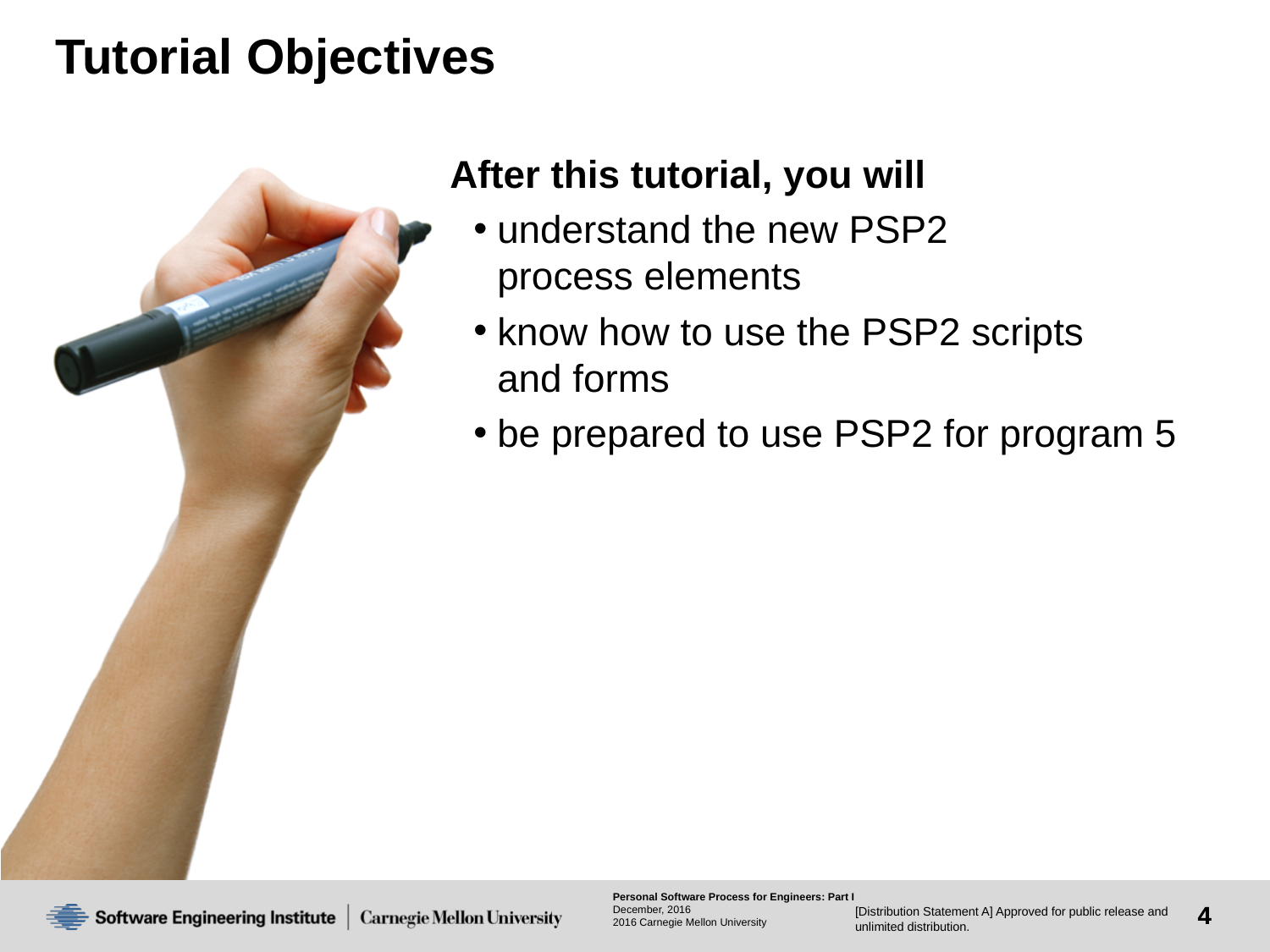

# Tutorial Objectives
After this tutorial, you will
understand the new PSP2
process elements
know how to use the PSP2 scripts
and forms
be prepared to use PSP2 for program 5